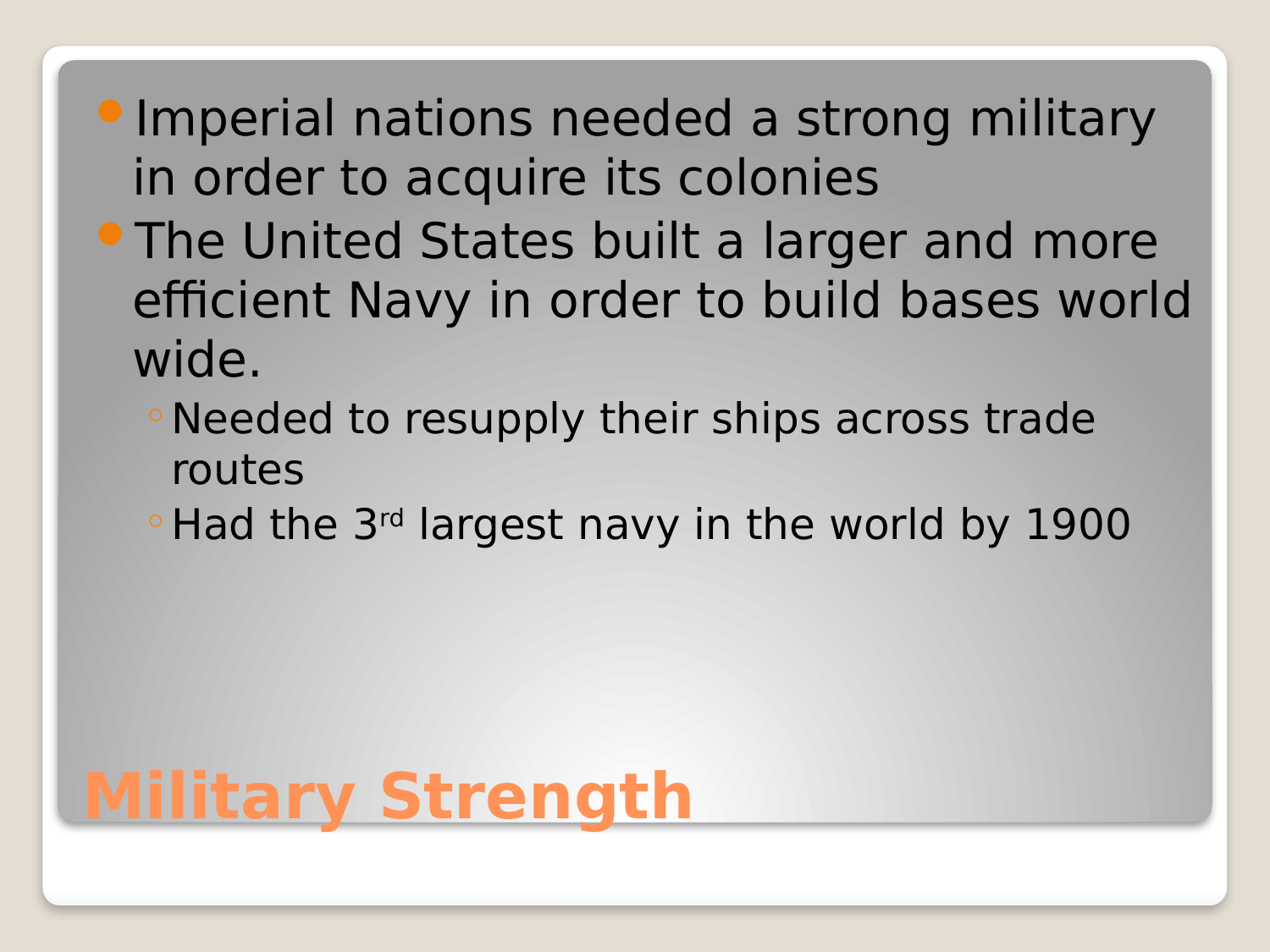

Imperial nations needed a strong military in order to acquire its colonies
The United States built a larger and more efficient Navy in order to build bases world wide.
Needed to resupply their ships across trade routes
Had the 3rd largest navy in the world by 1900
# Military Strength